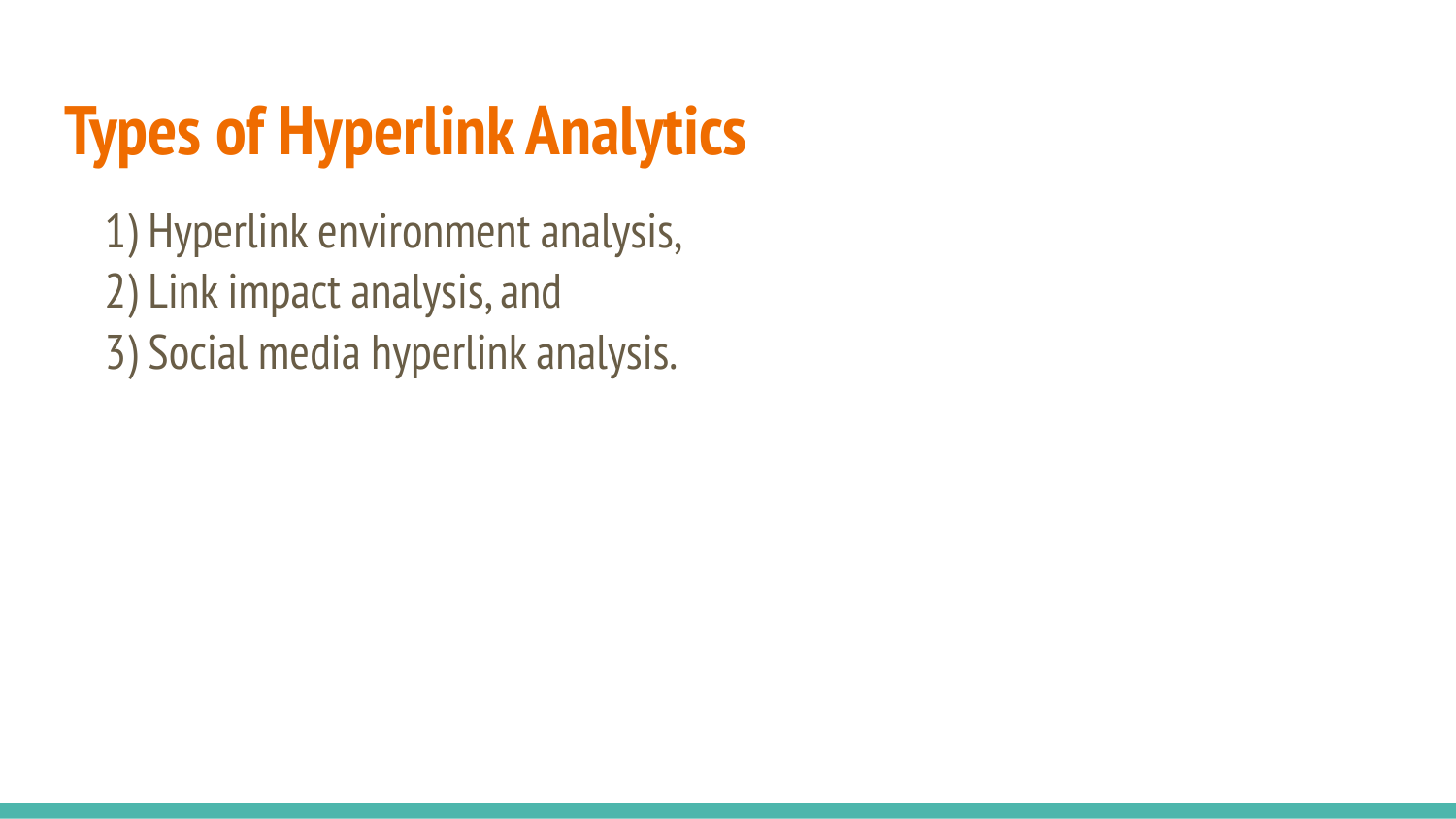

# Types of Hyperlink Analytics
1) Hyperlink environment analysis,
2) Link impact analysis, and
3) Social media hyperlink analysis.